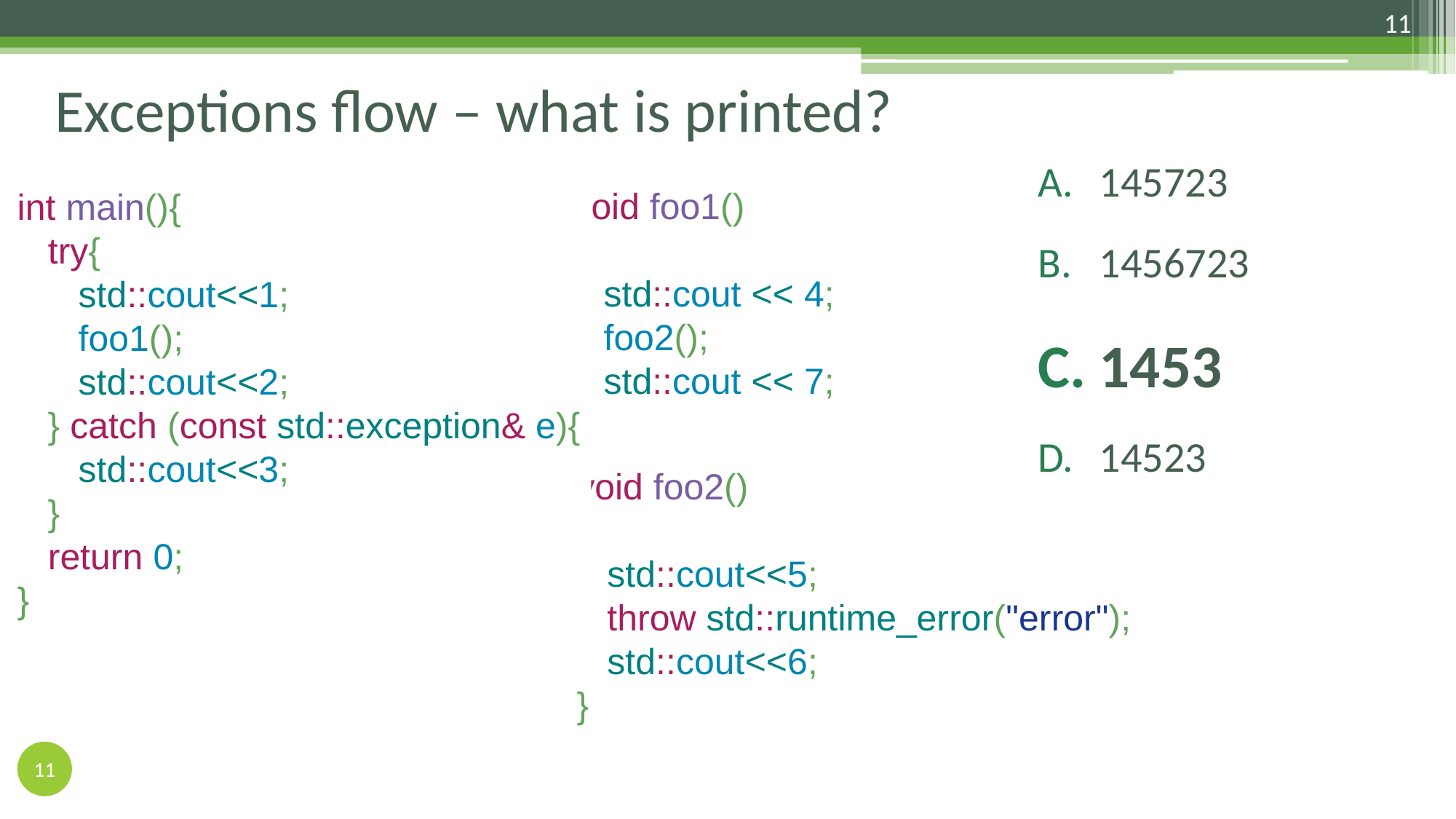

11
# Exceptions flow – what is printed?
145723
1456723
1453
14523
void foo1()
{
   std::cout << 4;
   foo2();
   std::cout << 7;
}
int main(){
   try{
      std::cout<<1;
      foo1();
      std::cout<<2;
   } catch (const std::exception& e){
      std::cout<<3;
   }
   return 0;
}
void foo2()
{
   std::cout<<5;
   throw std::runtime_error("error");
   std::cout<<6;
}